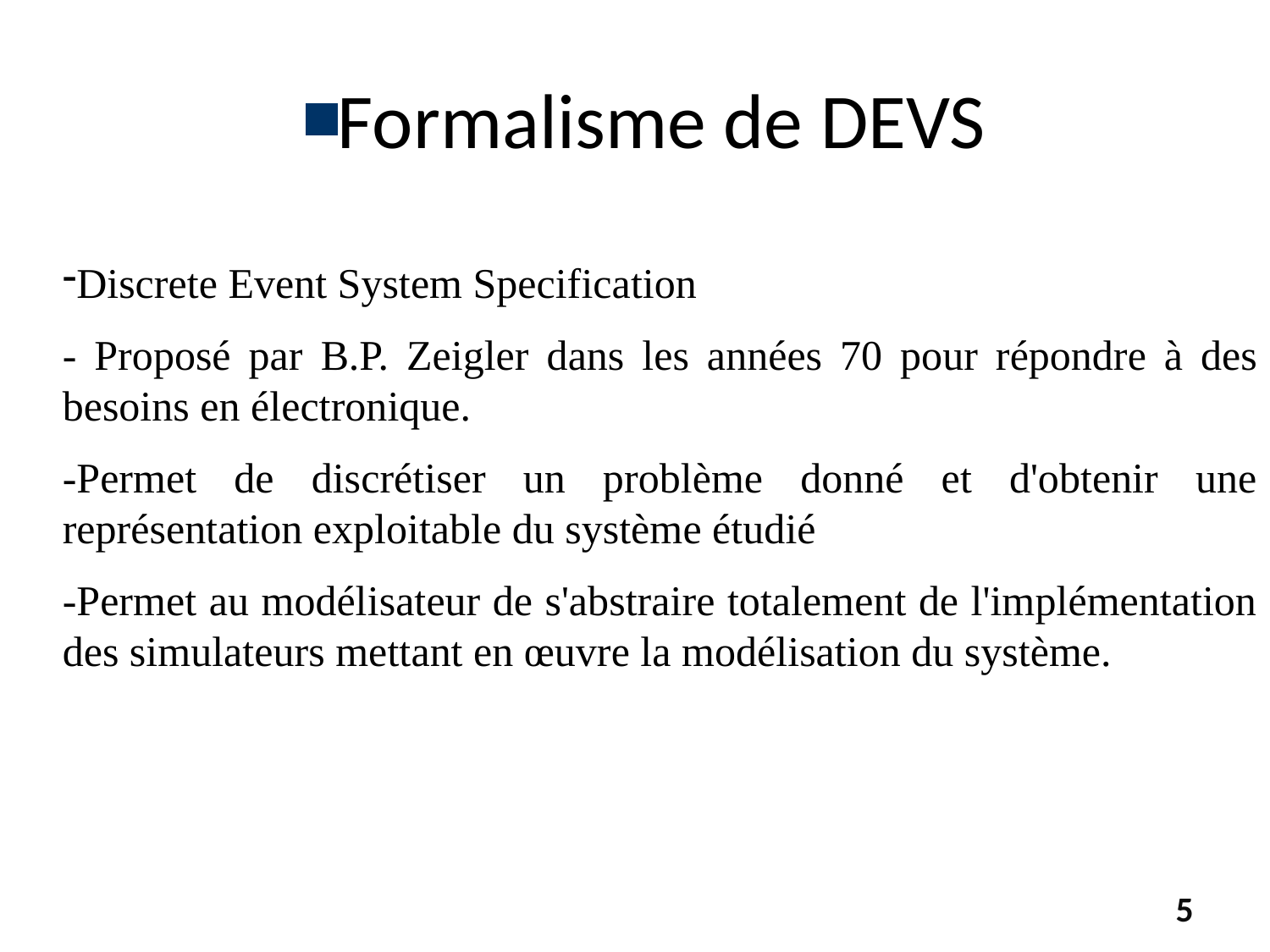

# Formalisme de DEVS
Discrete Event System Specification
- Proposé par B.P. Zeigler dans les années 70 pour répondre à des besoins en électronique.
-Permet de discrétiser un problème donné et d'obtenir une représentation exploitable du système étudié
-Permet au modélisateur de s'abstraire totalement de l'implémentation des simulateurs mettant en œuvre la modélisation du système.

5